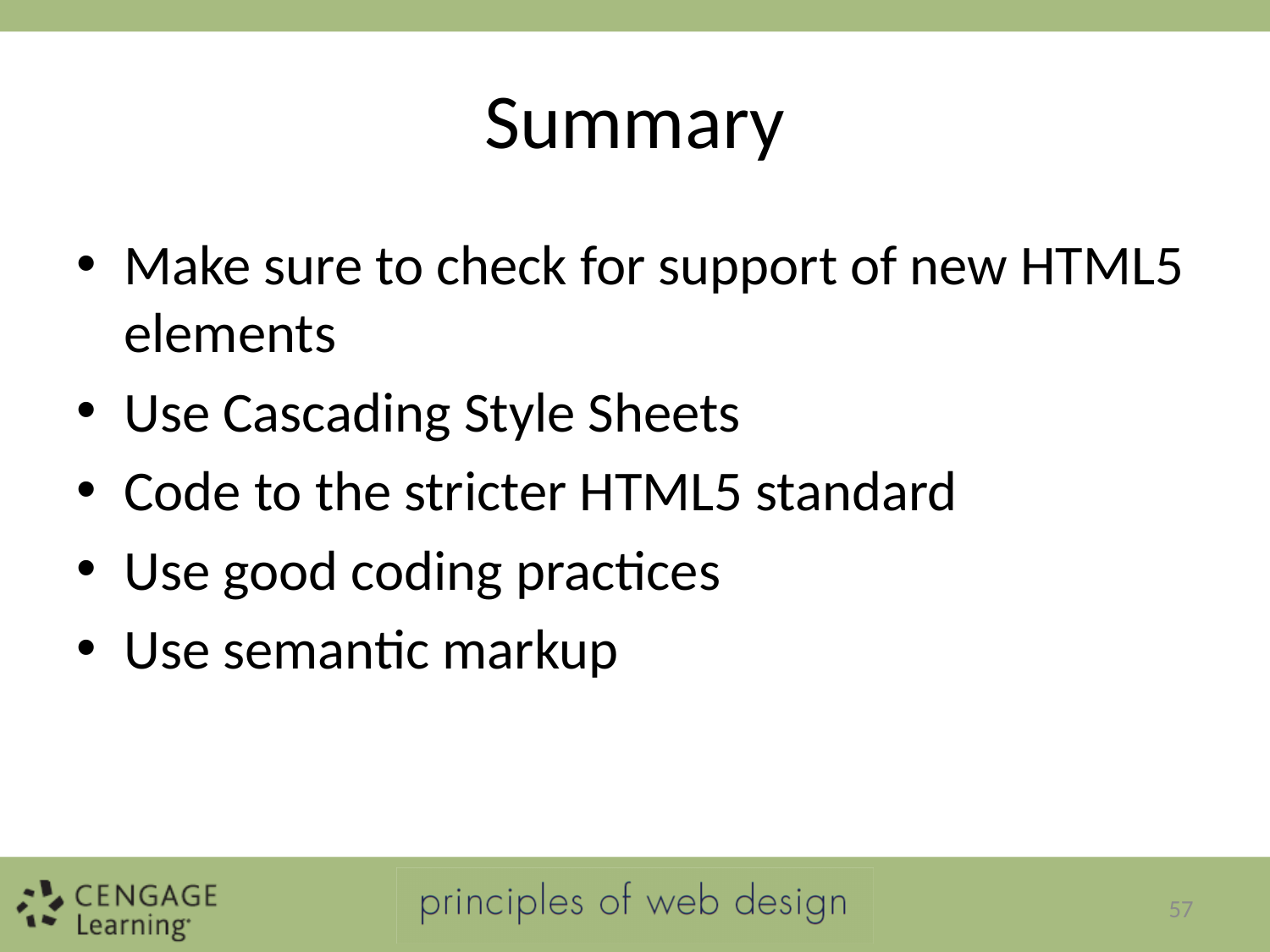

# Summary
Make sure to check for support of new HTML5 elements
Use Cascading Style Sheets
Code to the stricter HTML5 standard
Use good coding practices
Use semantic markup
57